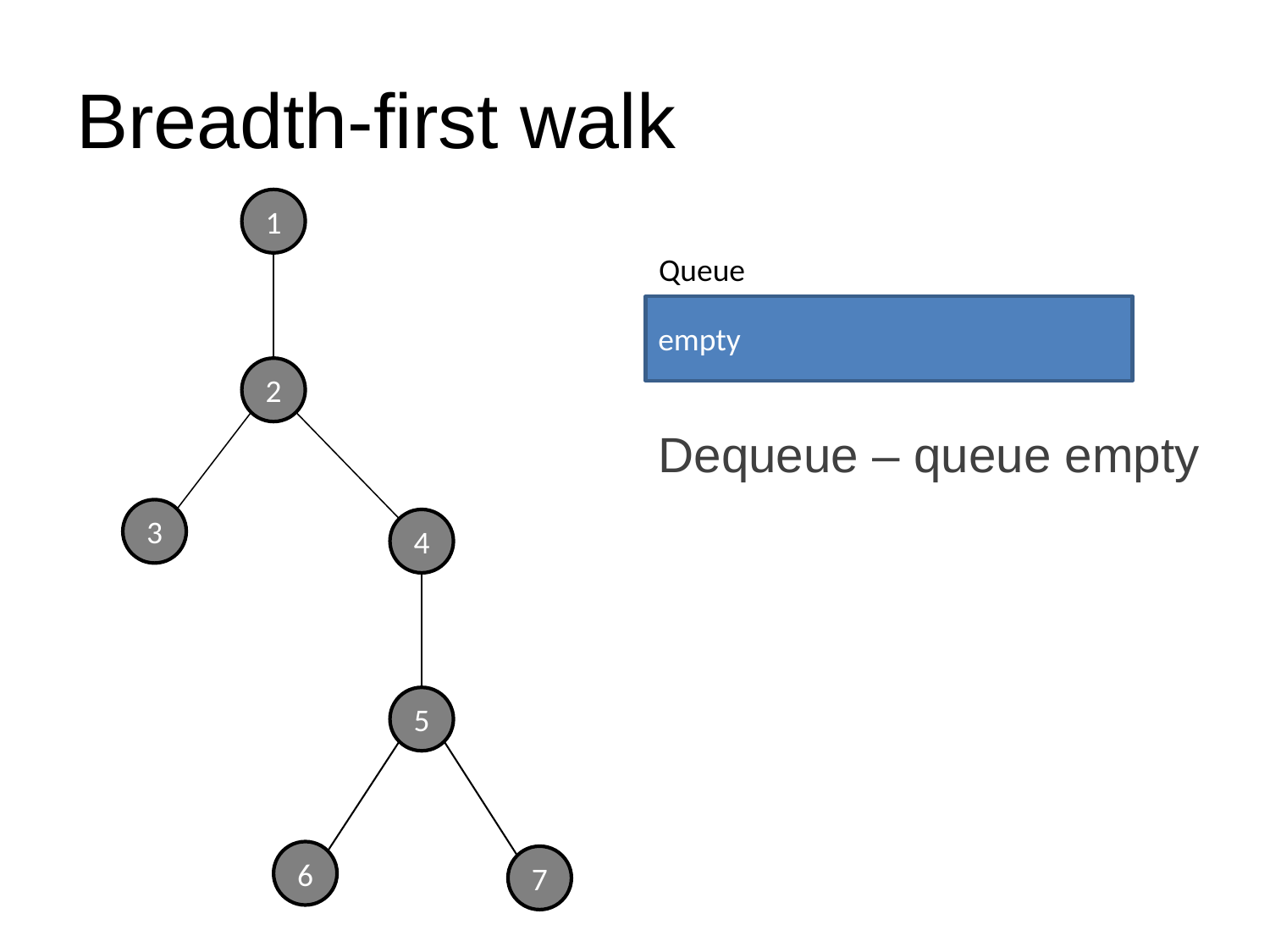

# Breadth-first walk
1
Queue
empty
2
Dequeue – queue empty
3
4
5
6
7